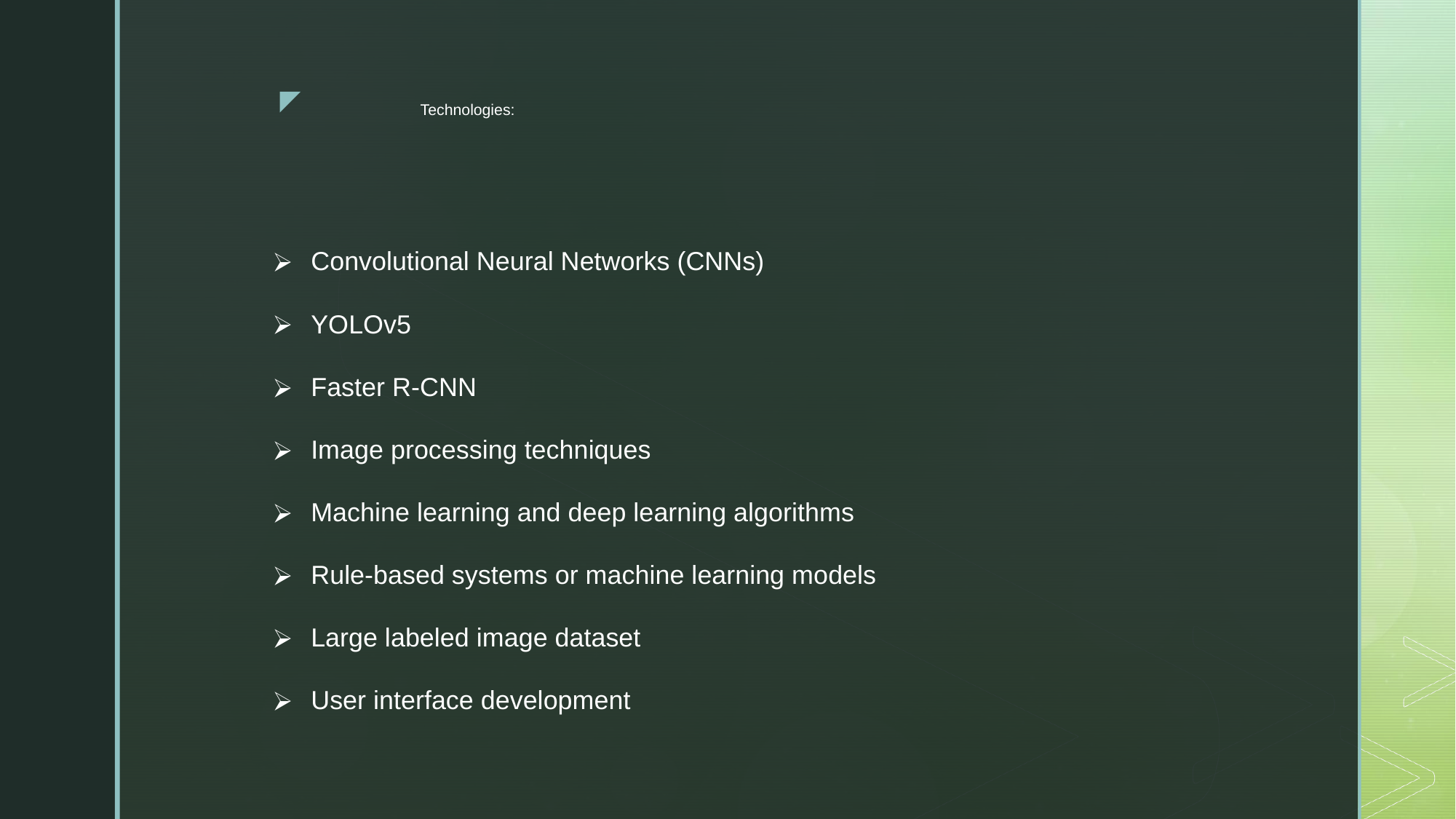

# Technologies:

Convolutional Neural Networks (CNNs)

YOLOv5

Faster R-CNN

Image processing techniques

Machine learning and deep learning algorithms

Rule-based systems or machine learning models

Large labeled image dataset

User interface development